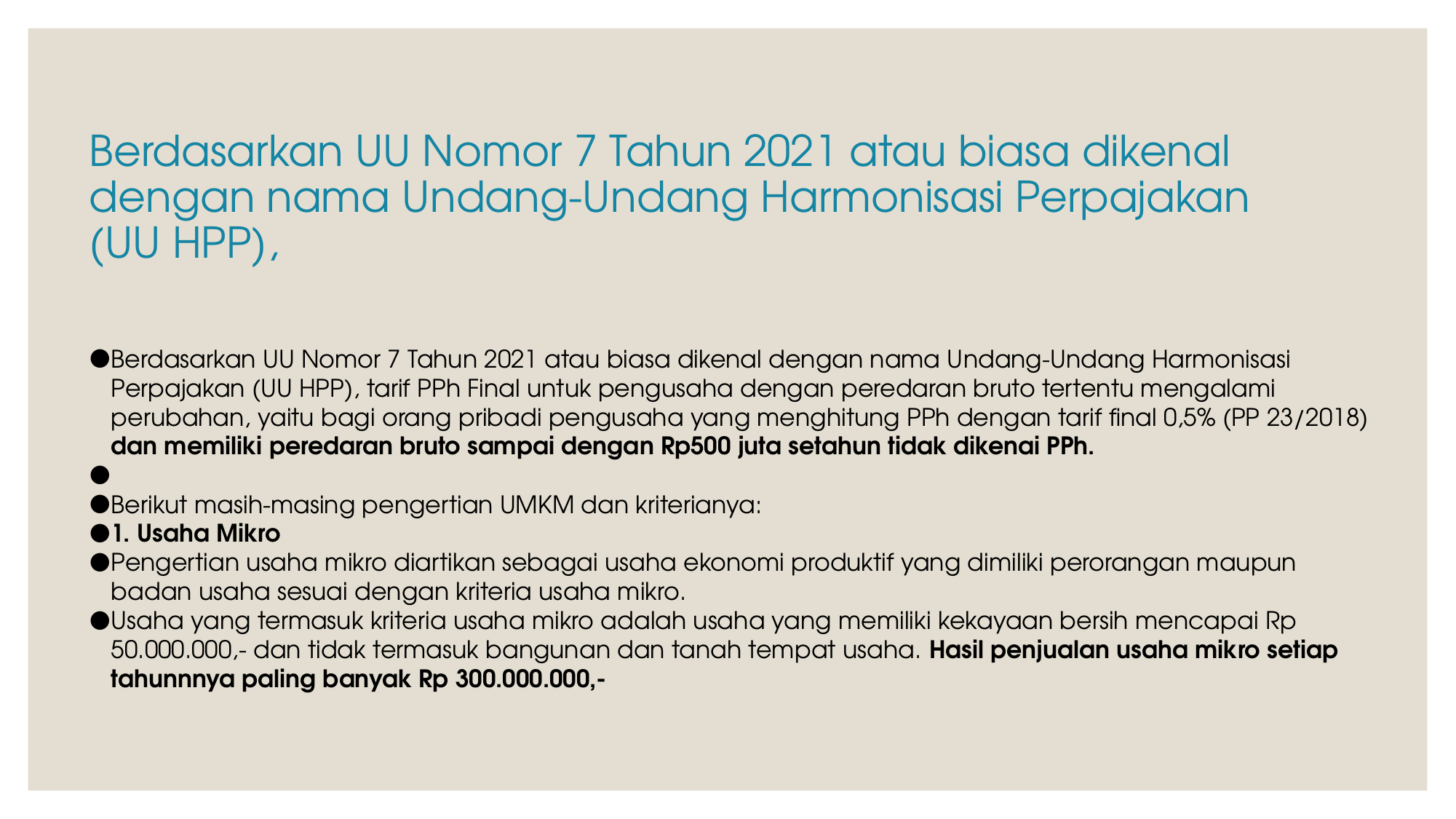

# Berdasarkan UU Nomor 7 Tahun 2021 atau biasa dikenal dengan nama Undang-Undang Harmonisasi Perpajakan (UU HPP),
Berdasarkan UU Nomor 7 Tahun 2021 atau biasa dikenal dengan nama Undang-Undang Harmonisasi Perpajakan (UU HPP), tarif PPh Final untuk pengusaha dengan peredaran bruto tertentu mengalami perubahan, yaitu bagi orang pribadi pengusaha yang menghitung PPh dengan tarif final 0,5% (PP 23/2018) dan memiliki peredaran bruto sampai dengan Rp500 juta setahun tidak dikenai PPh.

Berikut masih-masing pengertian UMKM dan kriterianya:
1. Usaha Mikro
Pengertian usaha mikro diartikan sebagai usaha ekonomi produktif yang dimiliki perorangan maupun badan usaha sesuai dengan kriteria usaha mikro.
Usaha yang termasuk kriteria usaha mikro adalah usaha yang memiliki kekayaan bersih mencapai Rp 50.000.000,- dan tidak termasuk bangunan dan tanah tempat usaha. Hasil penjualan usaha mikro setiap tahunnnya paling banyak Rp 300.000.000,-